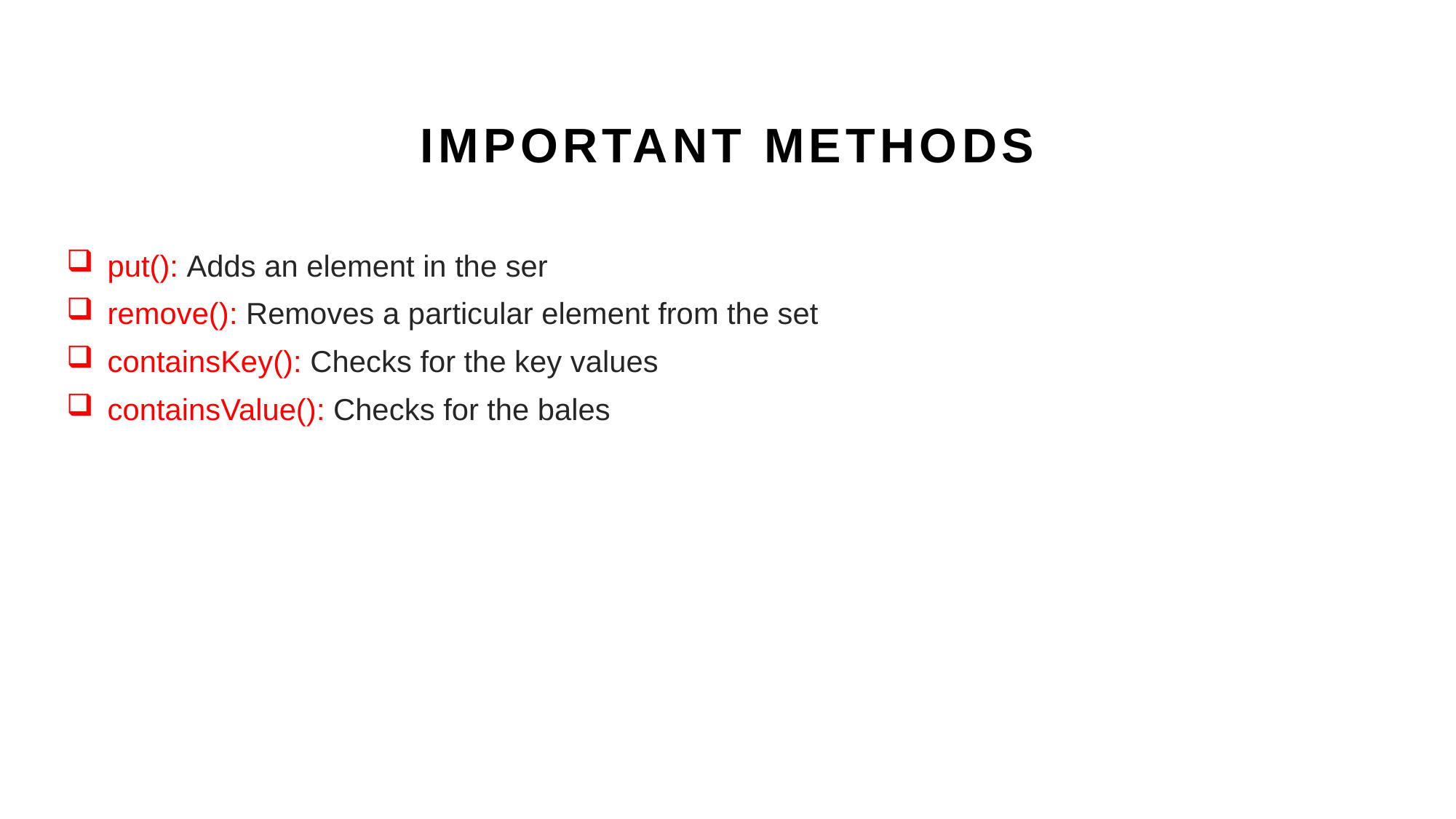

# IMPORTANT METHODS
put(): Adds an element in the ser
remove(): Removes a particular element from the set
containsKey(): Checks for the key values
containsValue(): Checks for the bales
12